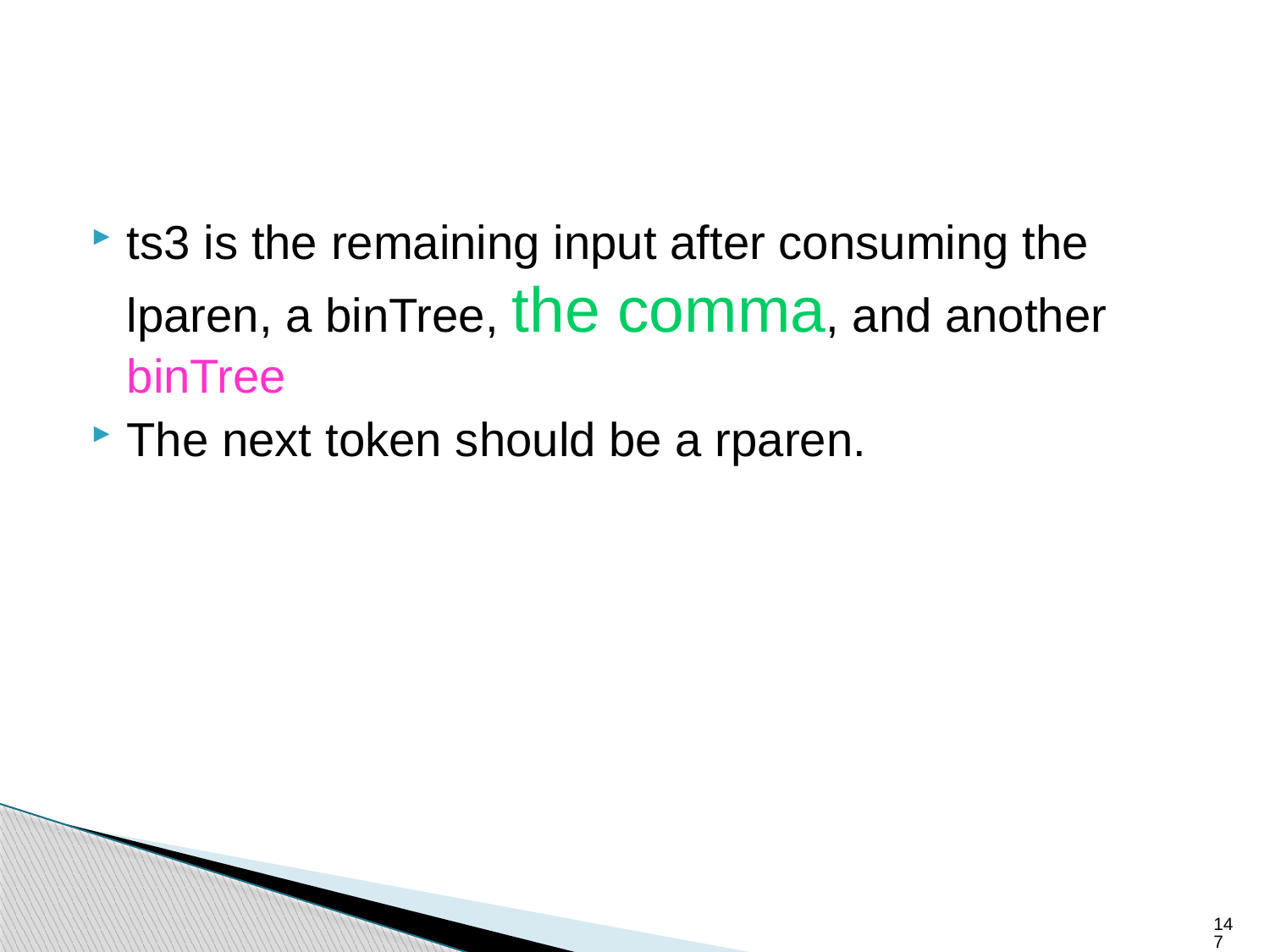

ts3 is the remaining input after consuming the lparen, a binTree, the comma, and another binTree
The next token should be a rparen.

147